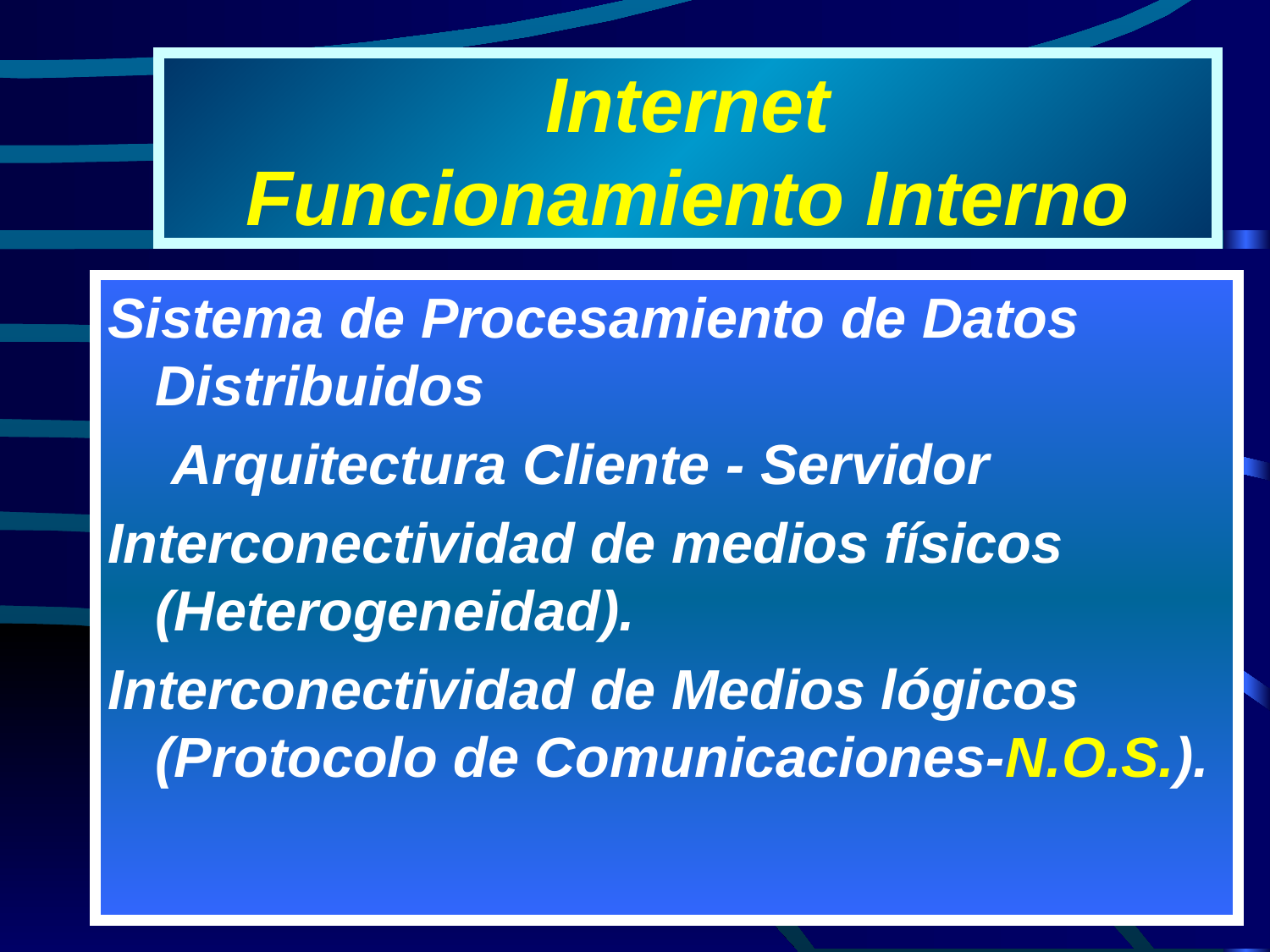

# Internet Funcionamiento Interno
Sistema de Procesamiento de Datos  Distribuidos
Arquitectura Cliente - Servidor
Interconectividad de medios físicos  (Heterogeneidad).
Interconectividad de Medios lógicos (Protocolo de Comunicaciones-N.O.S.).